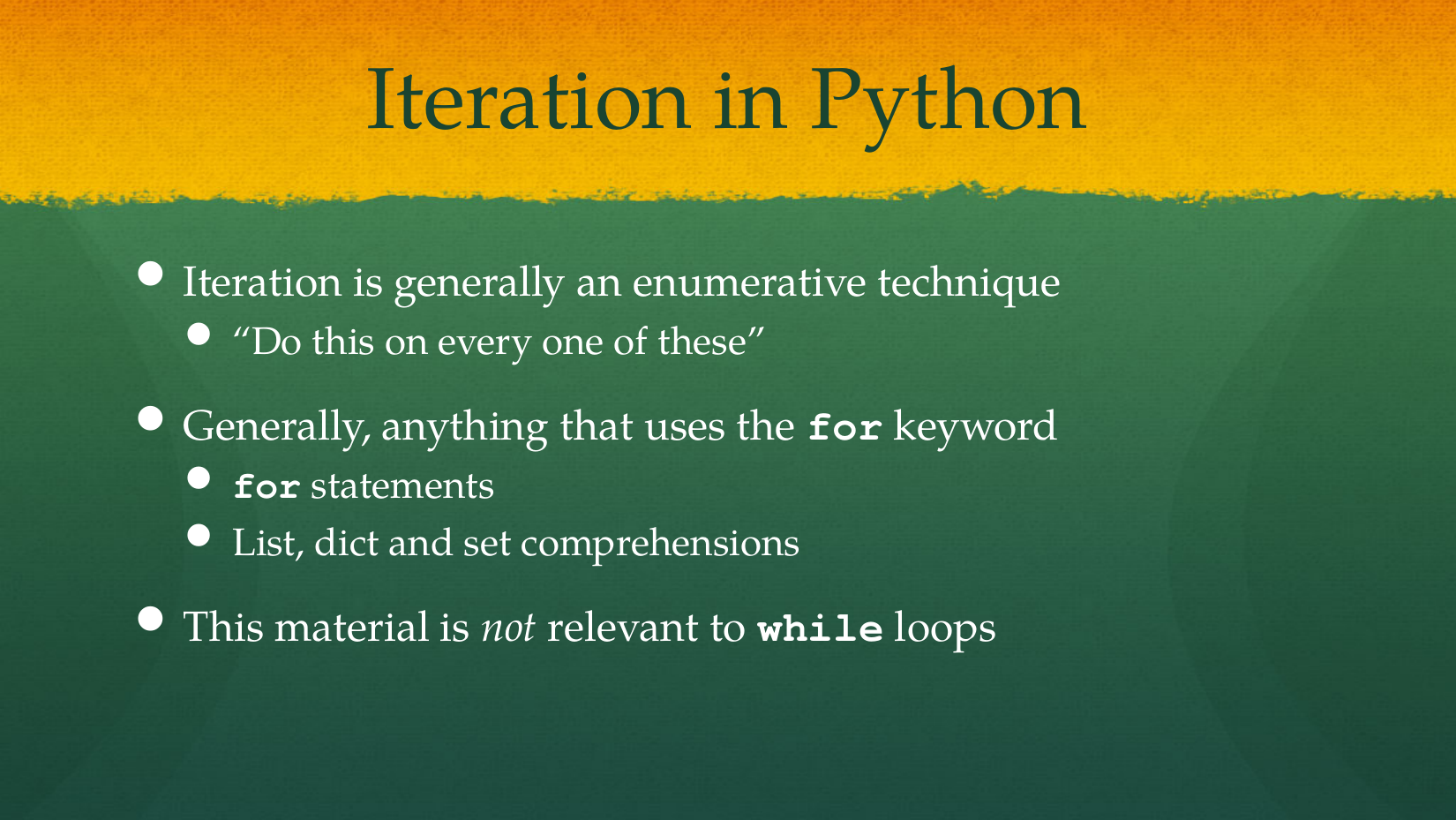

# Iteration in Python
Iteration is generally an enumerative technique
“Do this on every one of these”
Generally, anything that uses the for keyword
for statements
List, dict and set comprehensions
This material is not relevant to while loops